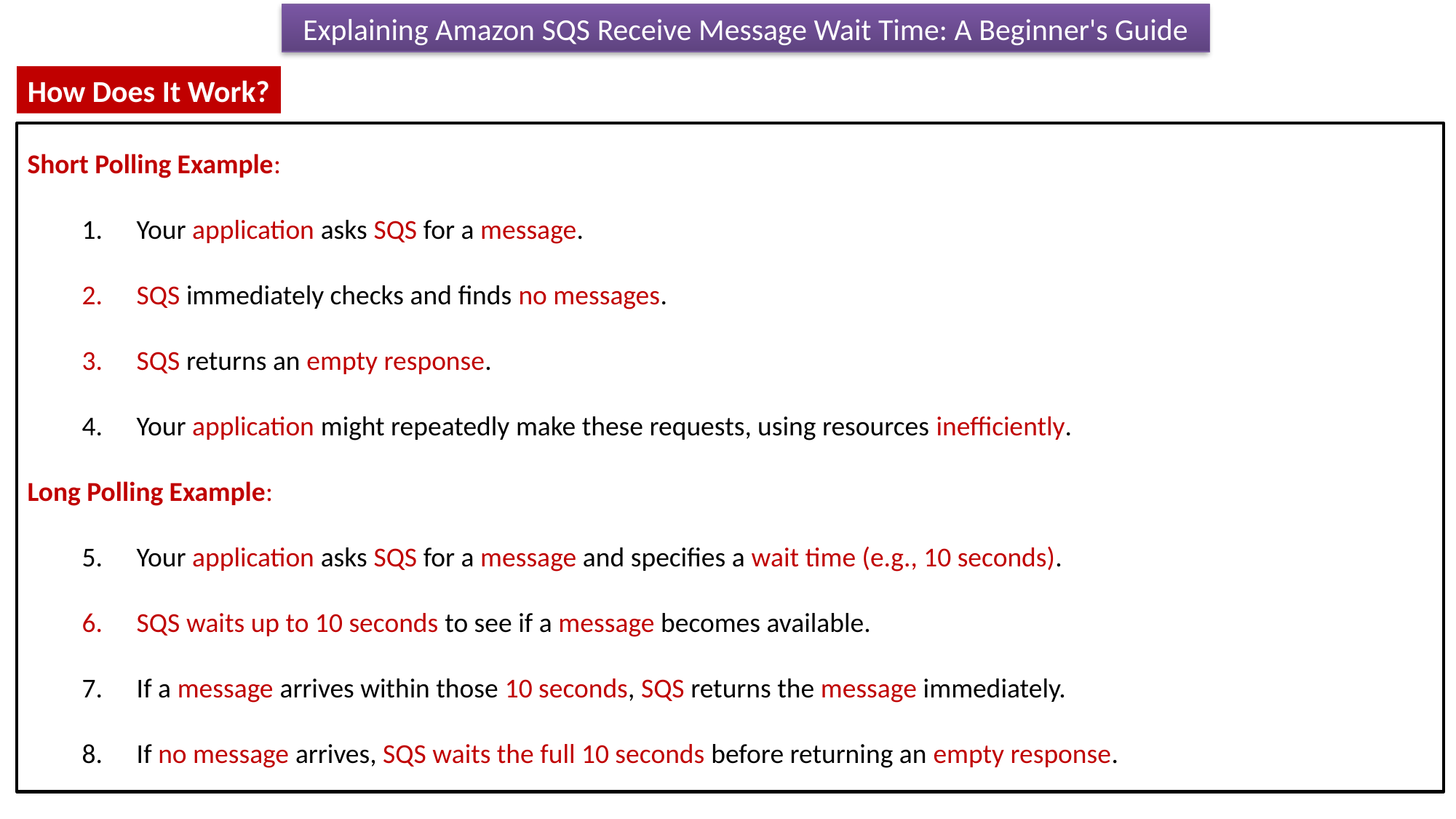

Explaining Amazon SQS Receive Message Wait Time: A Beginner's Guide

How Does It Work?
Short Polling Example:
Your application asks SQS for a message.
SQS immediately checks and finds no messages.
SQS returns an empty response.
Your application might repeatedly make these requests, using resources inefficiently.
Long Polling Example:
Your application asks SQS for a message and specifies a wait time (e.g., 10 seconds).
SQS waits up to 10 seconds to see if a message becomes available.
If a message arrives within those 10 seconds, SQS returns the message immediately.
If no message arrives, SQS waits the full 10 seconds before returning an empty response.